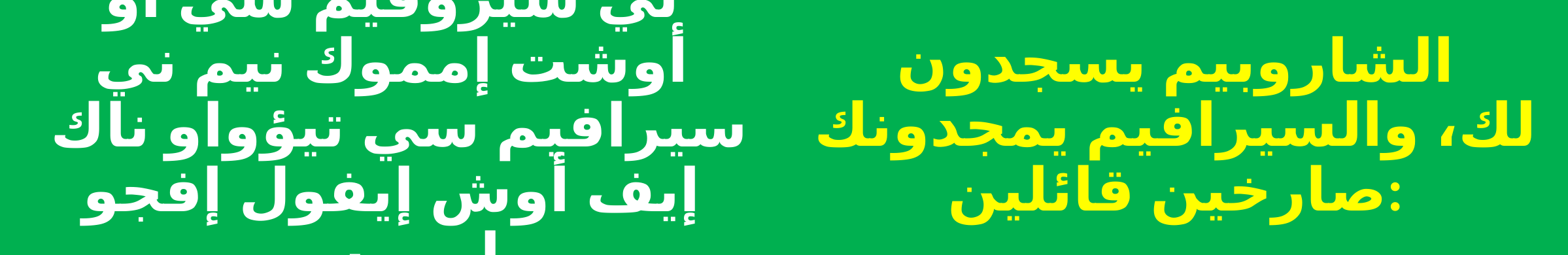

ني شيروفيم سي أو أوشت إمموك نيم ني سيرافيم سي تيؤواو ناك
إيف أوش إيفول إفجو إمموس
الشاروبيم يسجدون
لك، والسيرافيم يمجدونك صارخين قائلين: